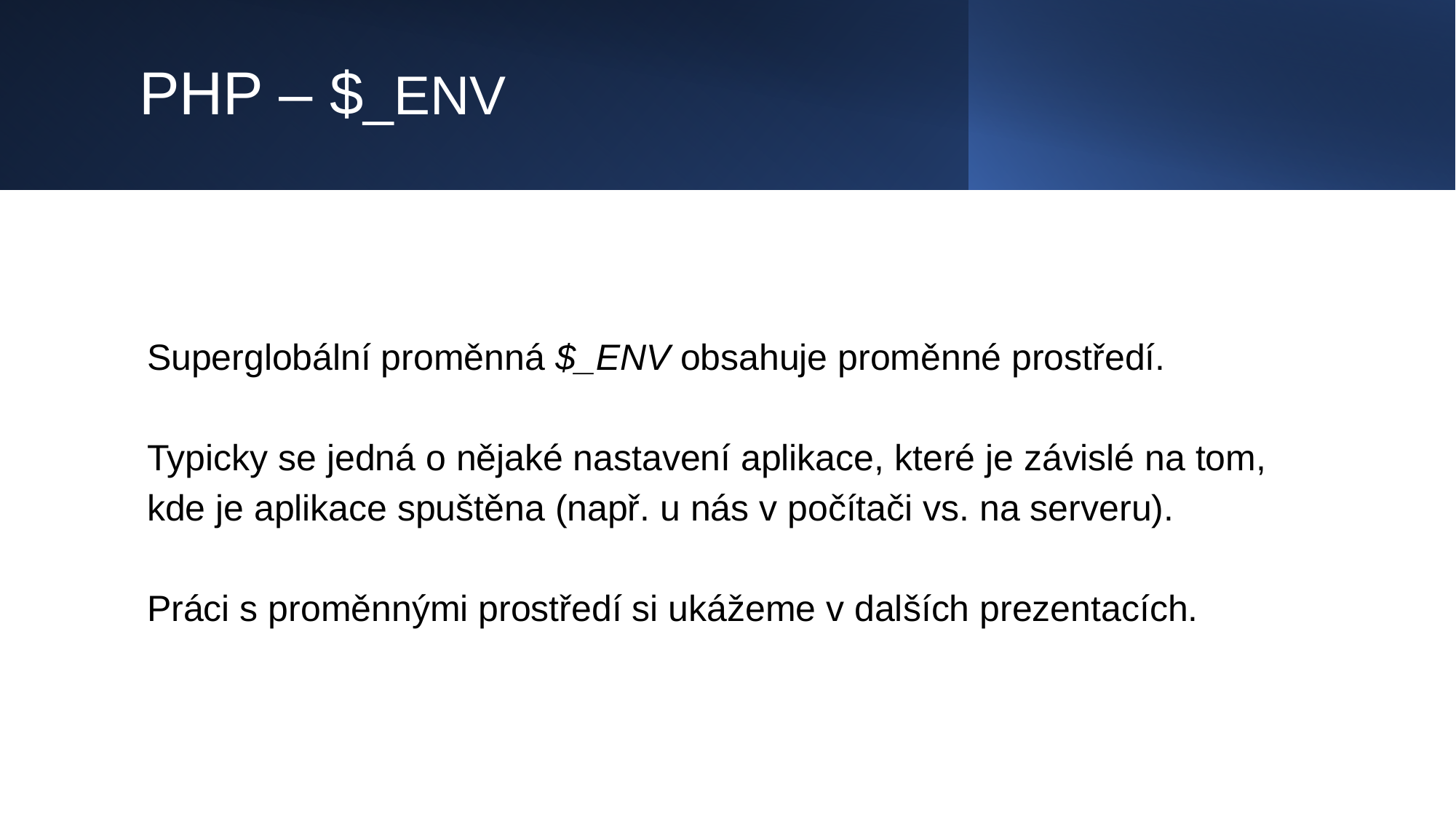

# PHP – $_ENV
Superglobální proměnná $_ENV obsahuje proměnné prostředí.

Typicky se jedná o nějaké nastavení aplikace, které je závislé na tom, kde je aplikace spuštěna (např. u nás v počítači vs. na serveru).

Práci s proměnnými prostředí si ukážeme v dalších prezentacích.